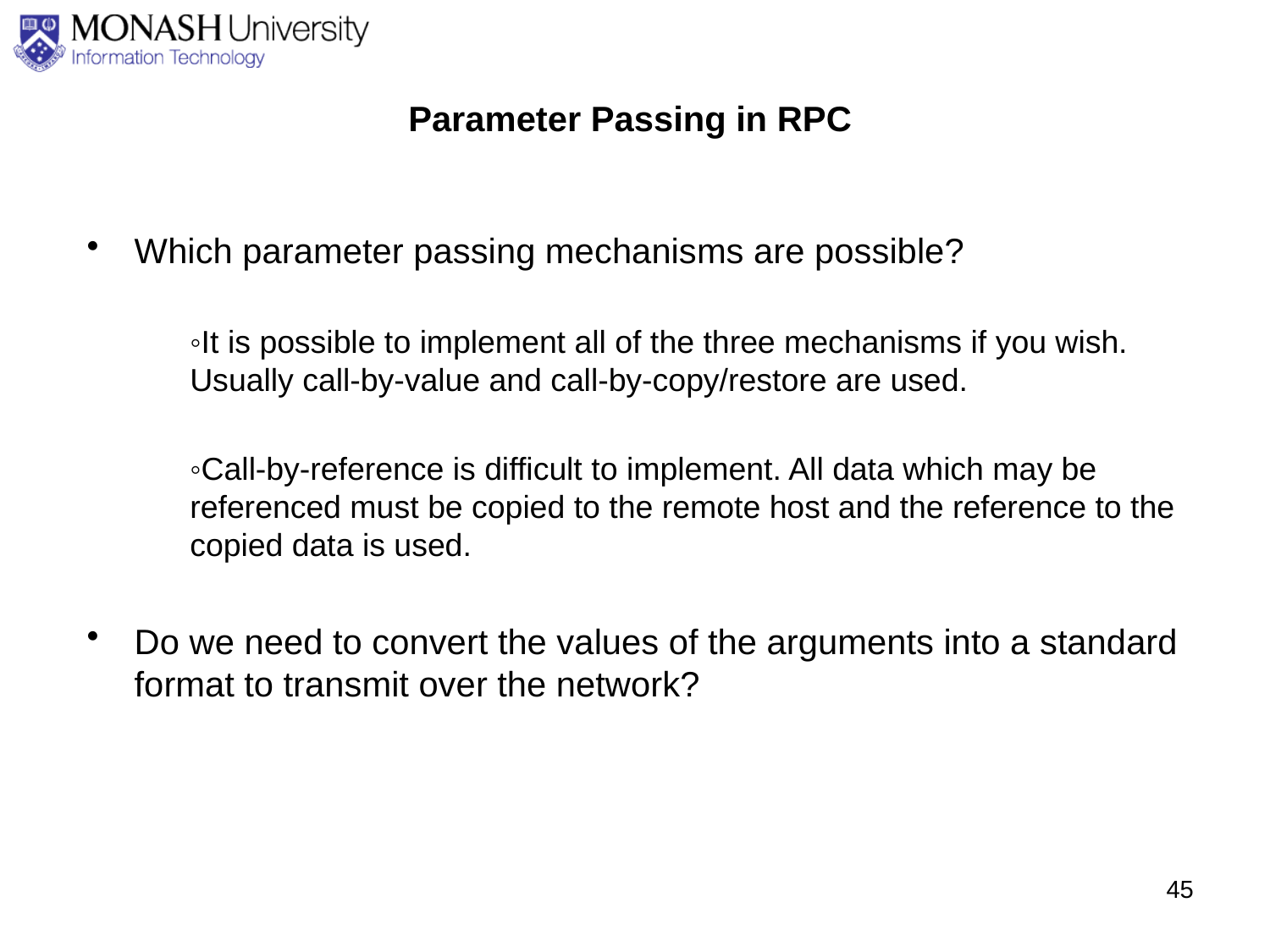

# Parameter Passing in RPC
Which parameter passing mechanisms are possible?

	◦It is possible to implement all of the three mechanisms if you wish. Usually call-by-value and call-by-copy/restore are used.

	◦Call-by-reference is difficult to implement. All data which may be referenced must be copied to the remote host and the reference to the copied data is used.

Do we need to convert the values of the arguments into a standard format to transmit over the network?
45